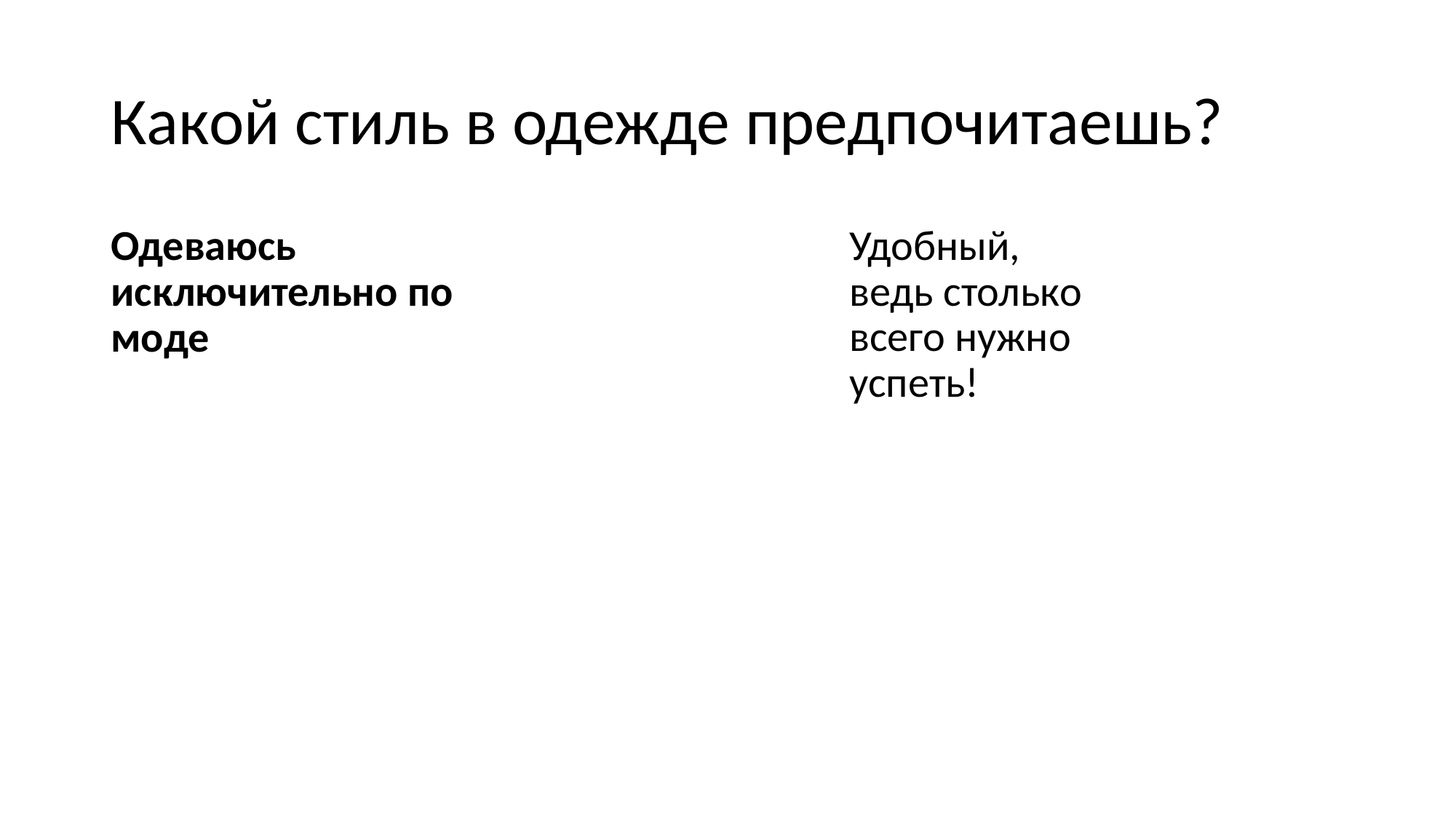

# Какой стиль в одежде предпочитаешь?
Одеваюсь исключительно по моде
Удобный, ведь столько всего нужно успеть!